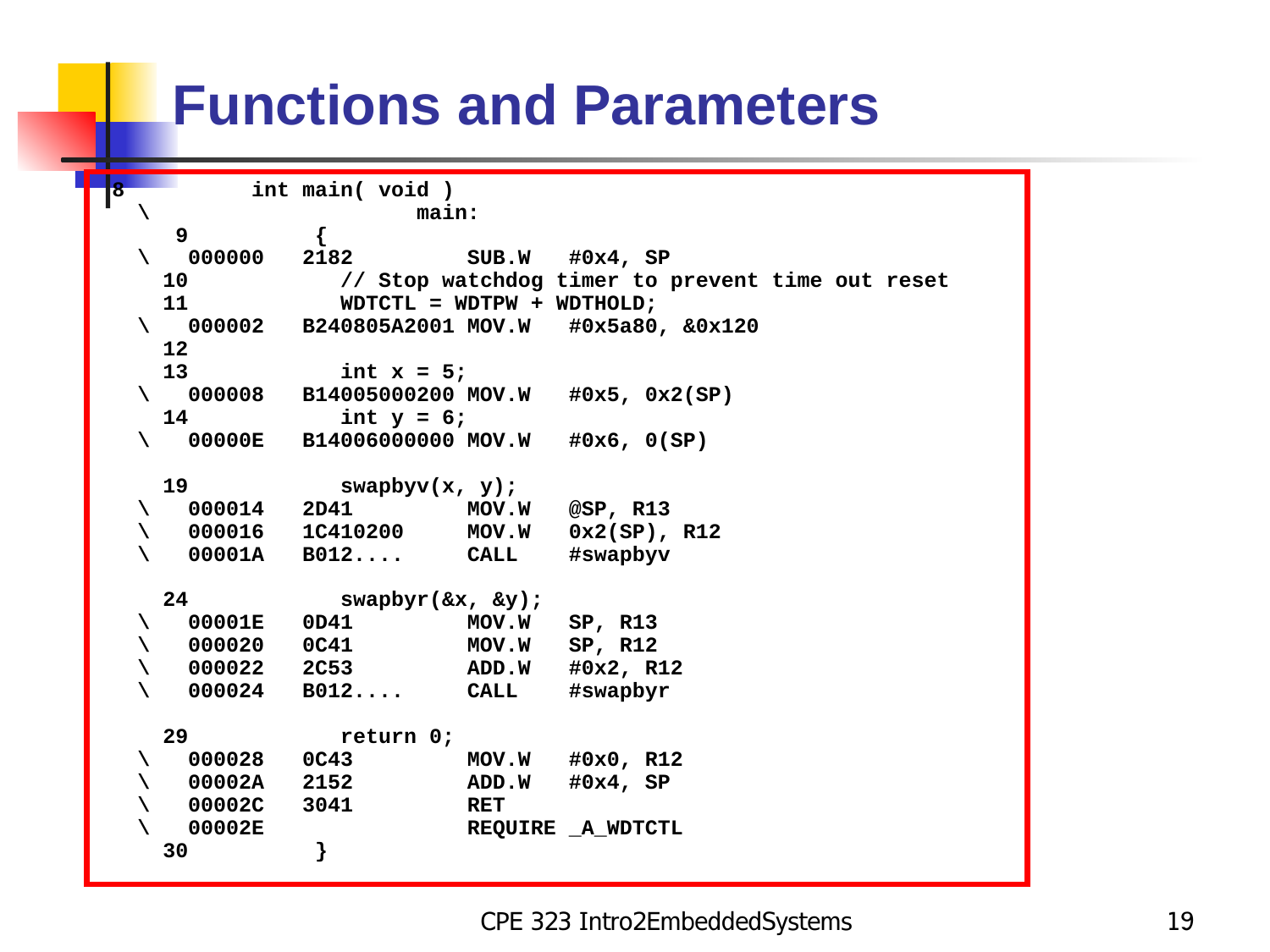

# Functions and Parameters
 8          int main( void )
   \                     main:
      9          {
   \   000000   2182         SUB.W   #0x4, SP
     10            // Stop watchdog timer to prevent time out reset
     11            WDTCTL = WDTPW + WDTHOLD;
   \   000002   B240805A2001 MOV.W   #0x5a80, &0x120
     12
     13            int x = 5;
   \   000008   B14005000200 MOV.W   #0x5, 0x2(SP)
     14            int y = 6;
   \   00000E   B14006000000 MOV.W   #0x6, 0(SP)

     19            swapbyv(x, y);
   \   000014   2D41         MOV.W   @SP, R13
   \   000016   1C410200     MOV.W   0x2(SP), R12
   \   00001A   B012....     CALL    #swapbyv

     24            swapbyr(&x, &y);
   \   00001E   0D41         MOV.W   SP, R13
   \   000020   0C41         MOV.W   SP, R12
   \   000022   2C53         ADD.W   #0x2, R12
   \   000024   B012....     CALL    #swapbyr

     29            return 0;
   \   000028   0C43         MOV.W   #0x0, R12
   \   00002A   2152         ADD.W   #0x4, SP
   \   00002C   3041         RET
   \   00002E                REQUIRE _A_WDTCTL
     30          }
CPE 323 Intro2EmbeddedSystems
19